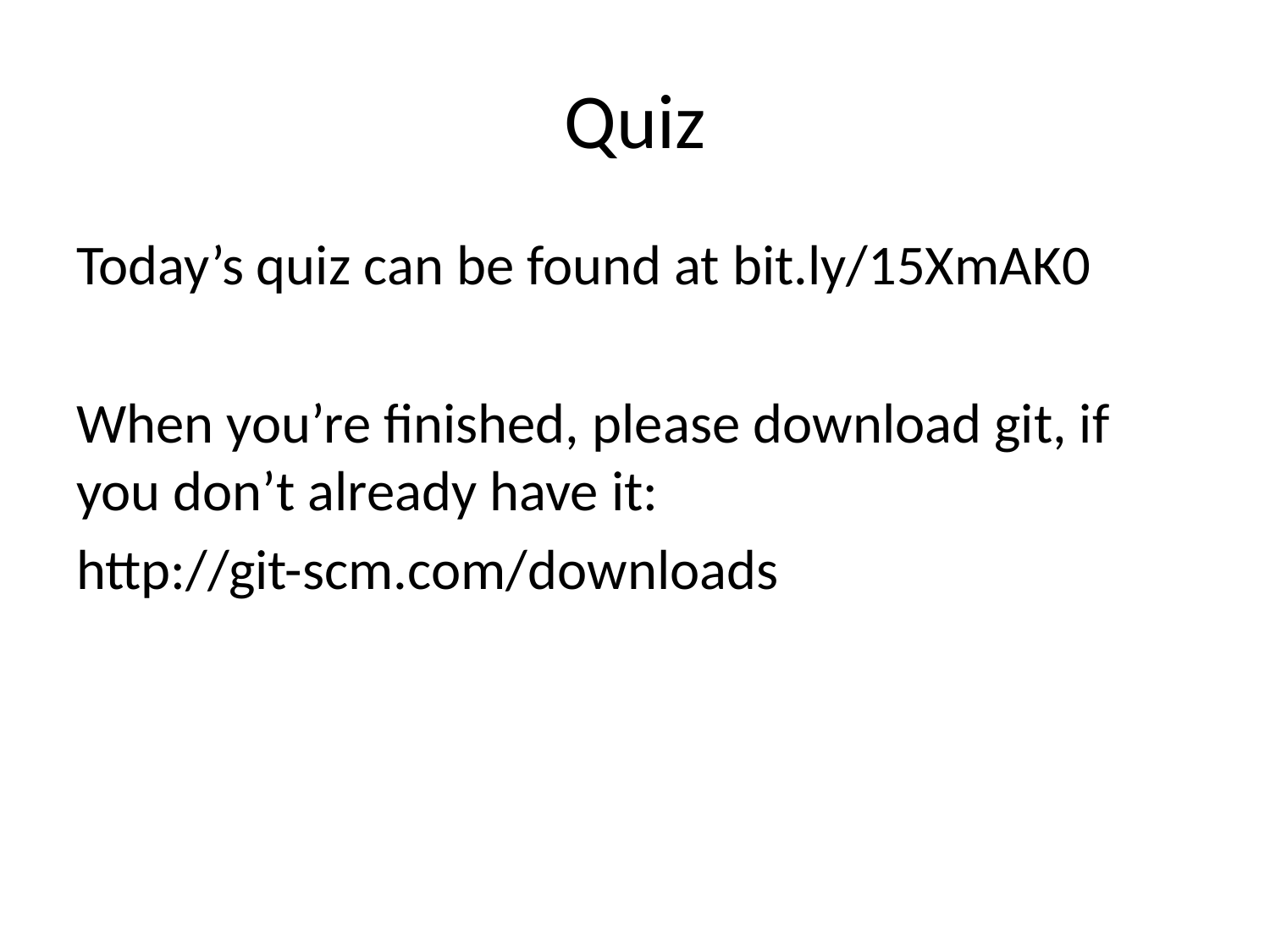

# Quiz
Today’s quiz can be found at bit.ly/15XmAK0

When you’re finished, please download git, if you don’t already have it:
http://git-scm.com/downloads